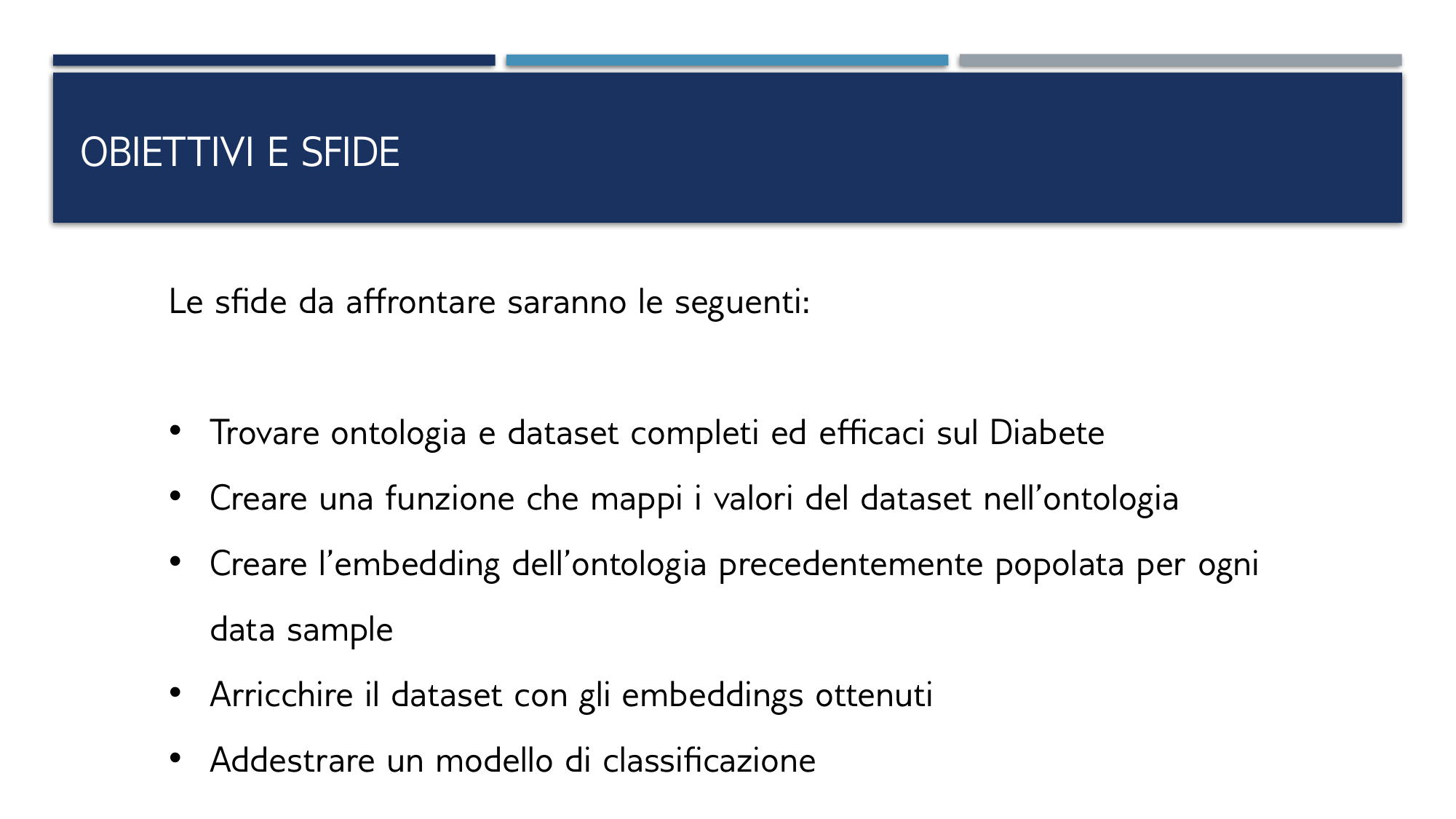

# OBIETTIVI E SFIDE
Le sfide da affrontare saranno le seguenti:

Trovare ontologia e dataset completi ed efficaci sul Diabete
Creare una funzione che mappi i valori del dataset nell’ontologia
Creare l’embedding dell’ontologia precedentemente popolata per ogni data sample
Arricchire il dataset con gli embeddings ottenuti
Addestrare un modello di classificazione